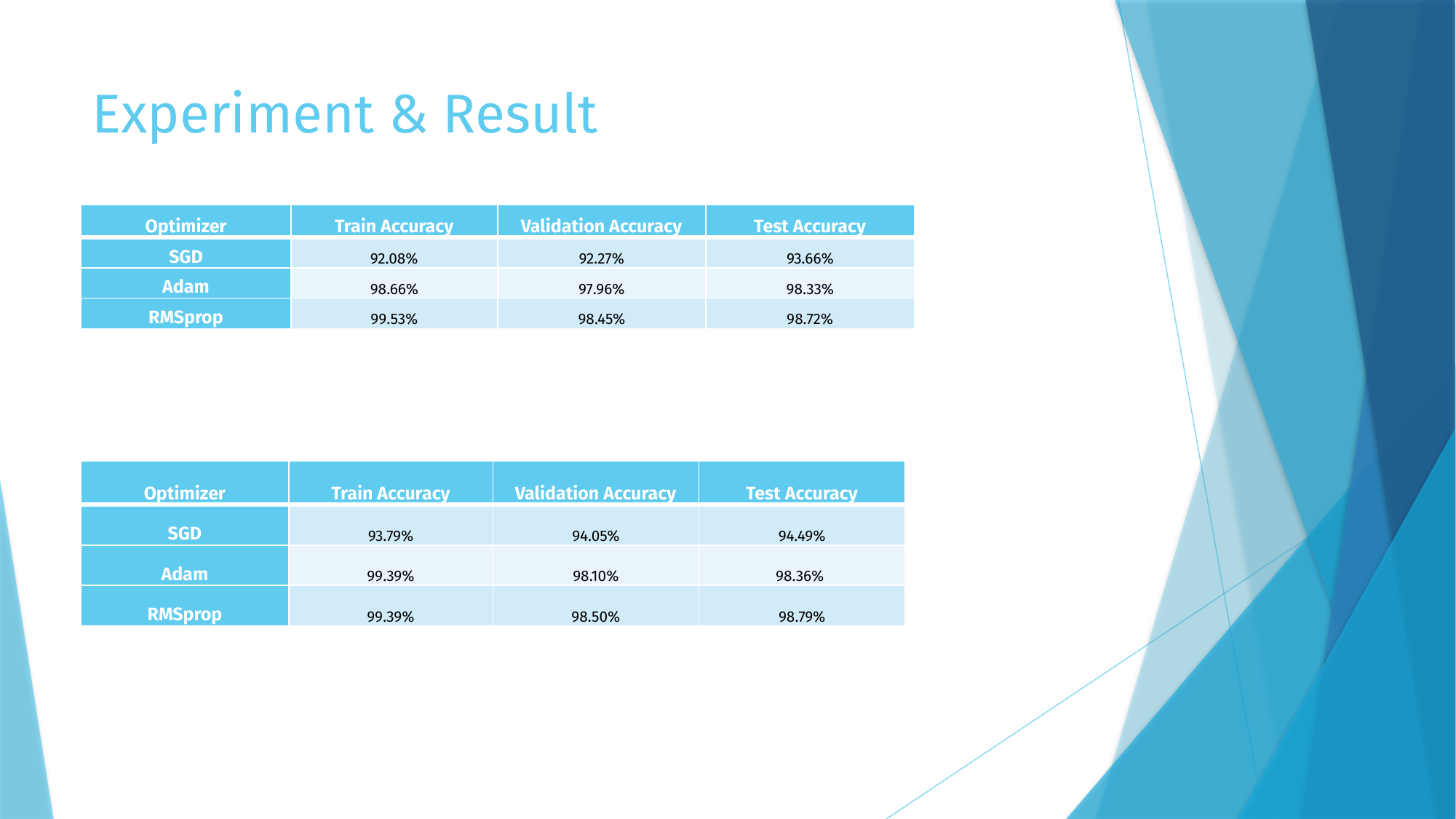

# Experiment & Result
| Optimizer | Train Accuracy | Validation Accuracy | Test Accuracy |
| --- | --- | --- | --- |
| SGD | 92.08% | 92.27% | 93.66% |
| Adam | 98.66% | 97.96% | 98.33% |
| RMSprop | 99.53% | 98.45% | 98.72% |
| Optimizer | Train Accuracy | Validation Accuracy | Test Accuracy |
| --- | --- | --- | --- |
| SGD | 93.79% | 94.05% | 94.49% |
| Adam | 99.39% | 98.10% | 98.36% |
| RMSprop | 99.39% | 98.50% | 98.79% |